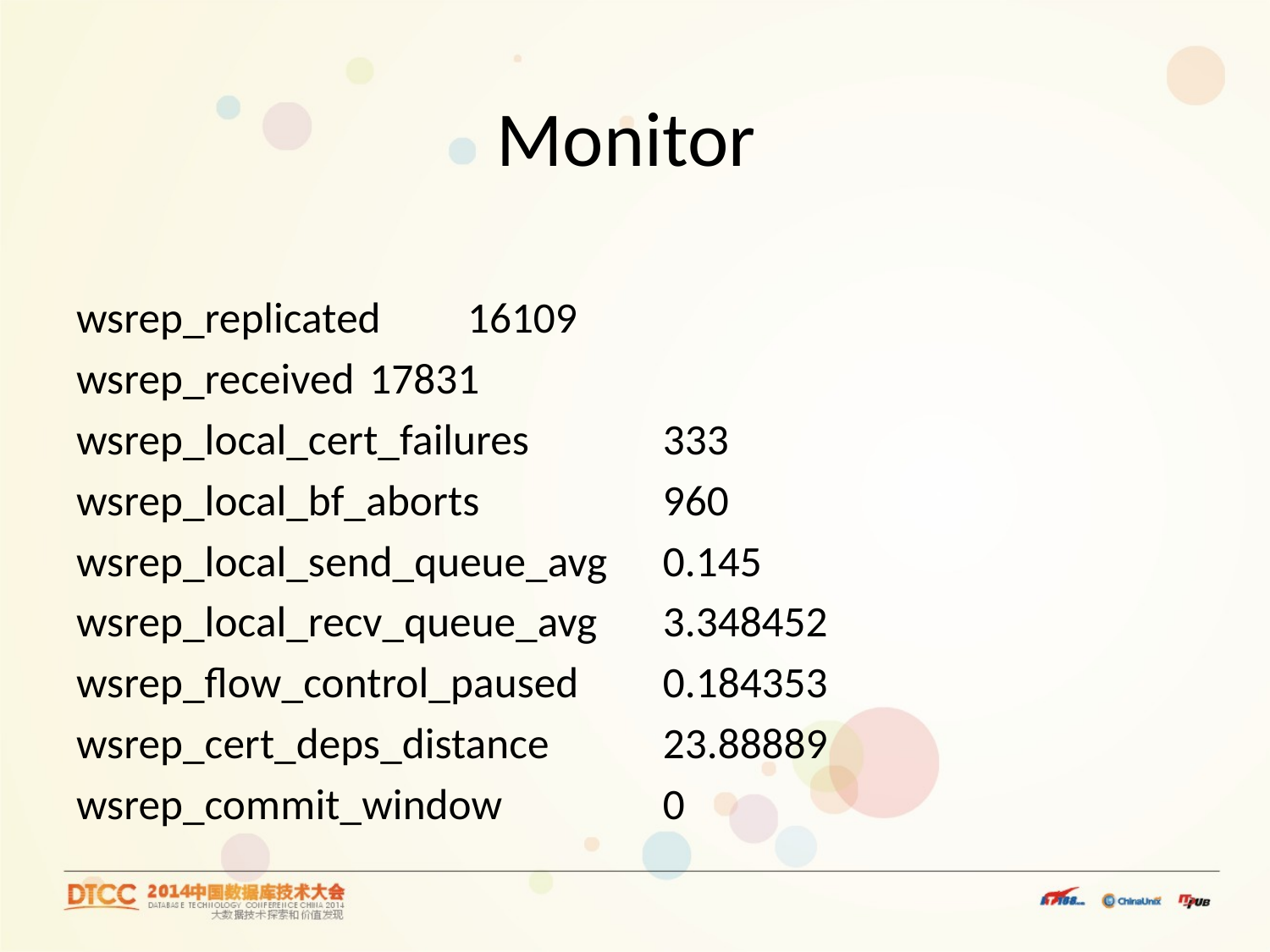

# Monitor

wsrep_replicated				16109
wsrep_received				17831
wsrep_local_cert_failures			333
wsrep_local_bf_aborts			960
wsrep_local_send_queue_avg		0.145
wsrep_local_recv_queue_avg		3.348452
wsrep_flow_control_paused		0.184353
wsrep_cert_deps_distance		23.88889
wsrep_commit_window			0